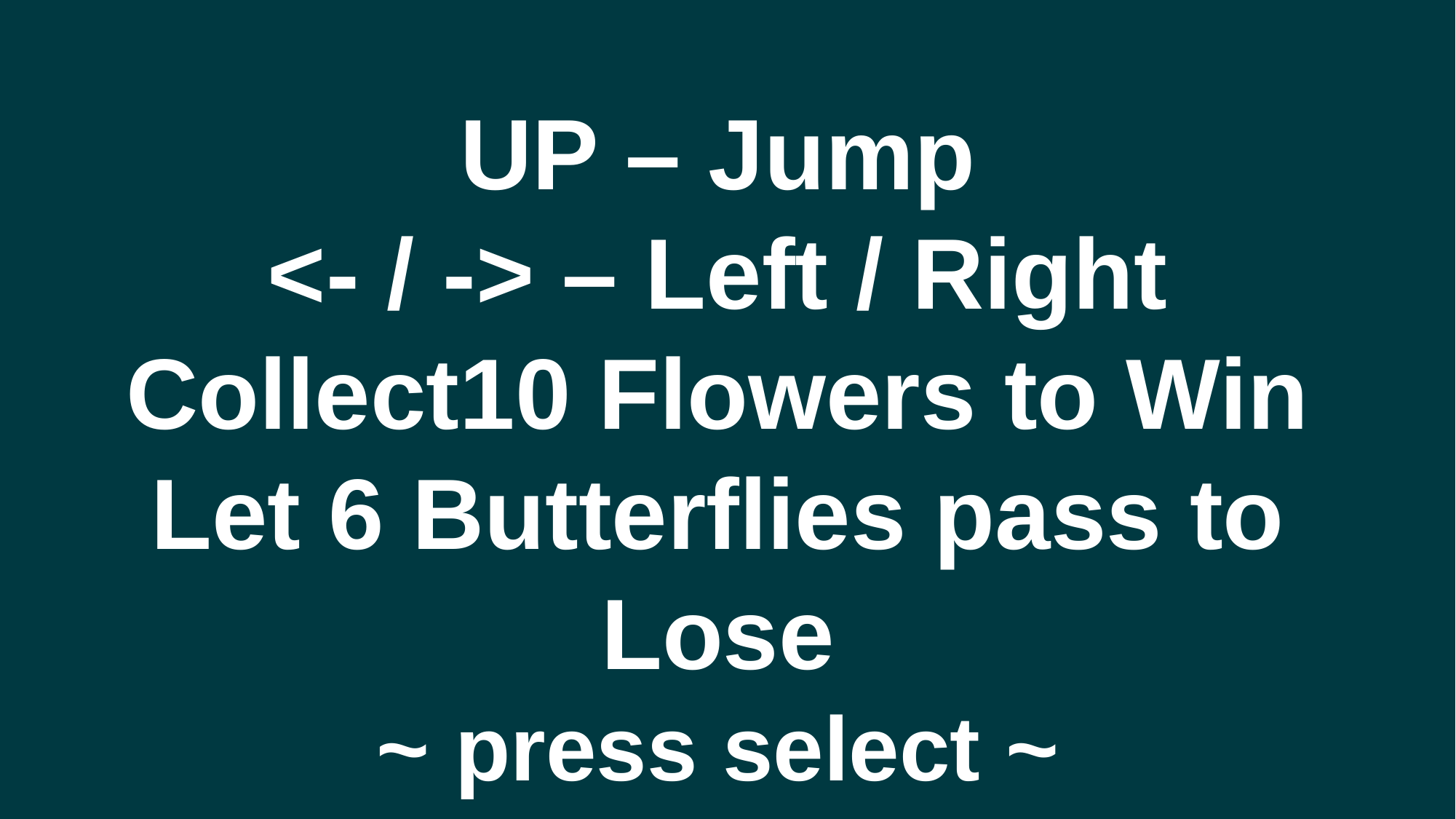

UP – Jump
<- / -> – Left / Right
Collect10 Flowers to Win
Let 6 Butterflies pass to Lose
~ press select ~